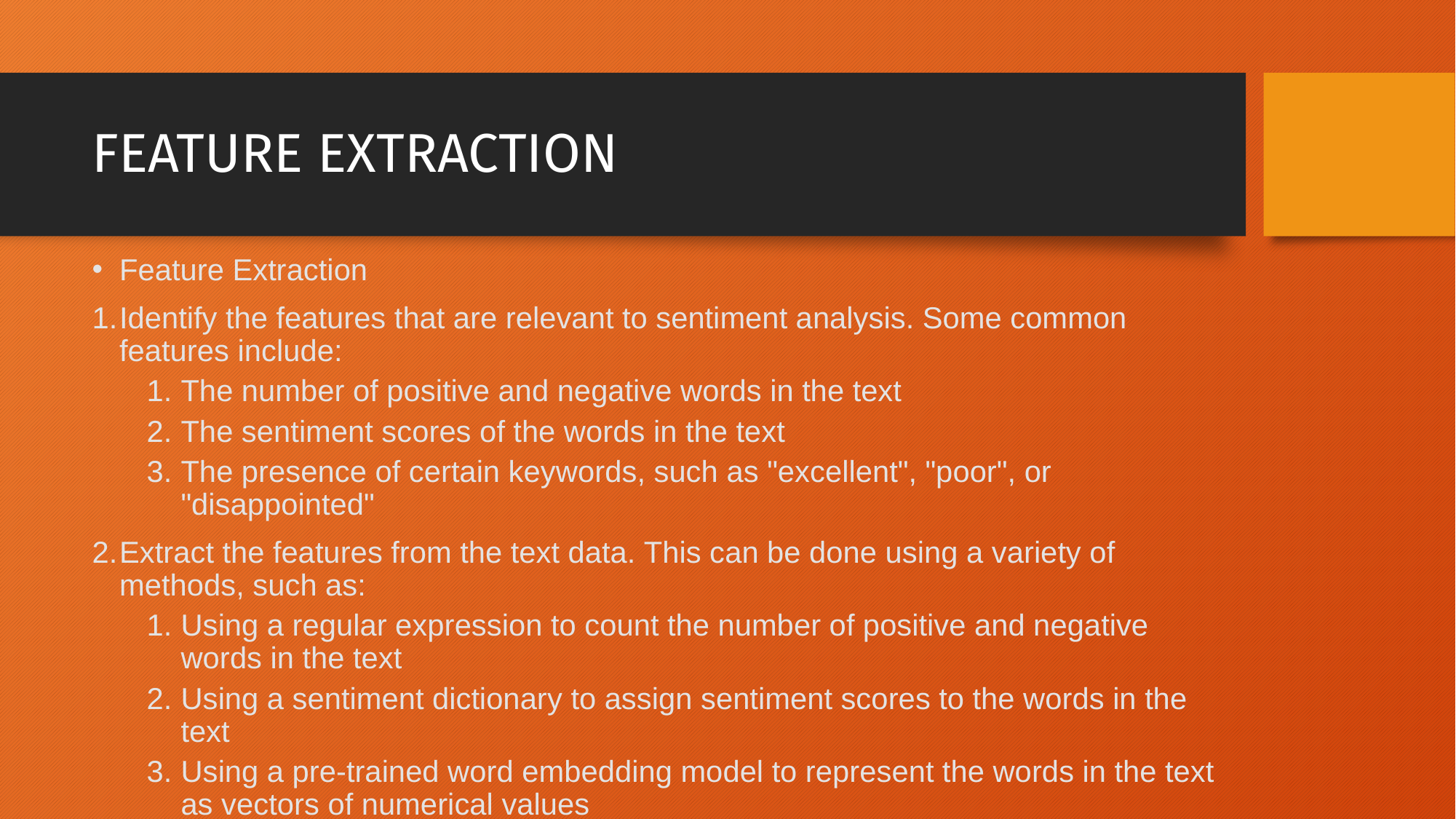

# FEATURE EXTRACTION
Feature Extraction
Identify the features that are relevant to sentiment analysis. Some common features include:
The number of positive and negative words in the text
The sentiment scores of the words in the text
The presence of certain keywords, such as "excellent", "poor", or "disappointed"
Extract the features from the text data. This can be done using a variety of methods, such as:
Using a regular expression to count the number of positive and negative words in the text
Using a sentiment dictionary to assign sentiment scores to the words in the text
Using a pre-trained word embedding model to represent the words in the text as vectors of numerical values